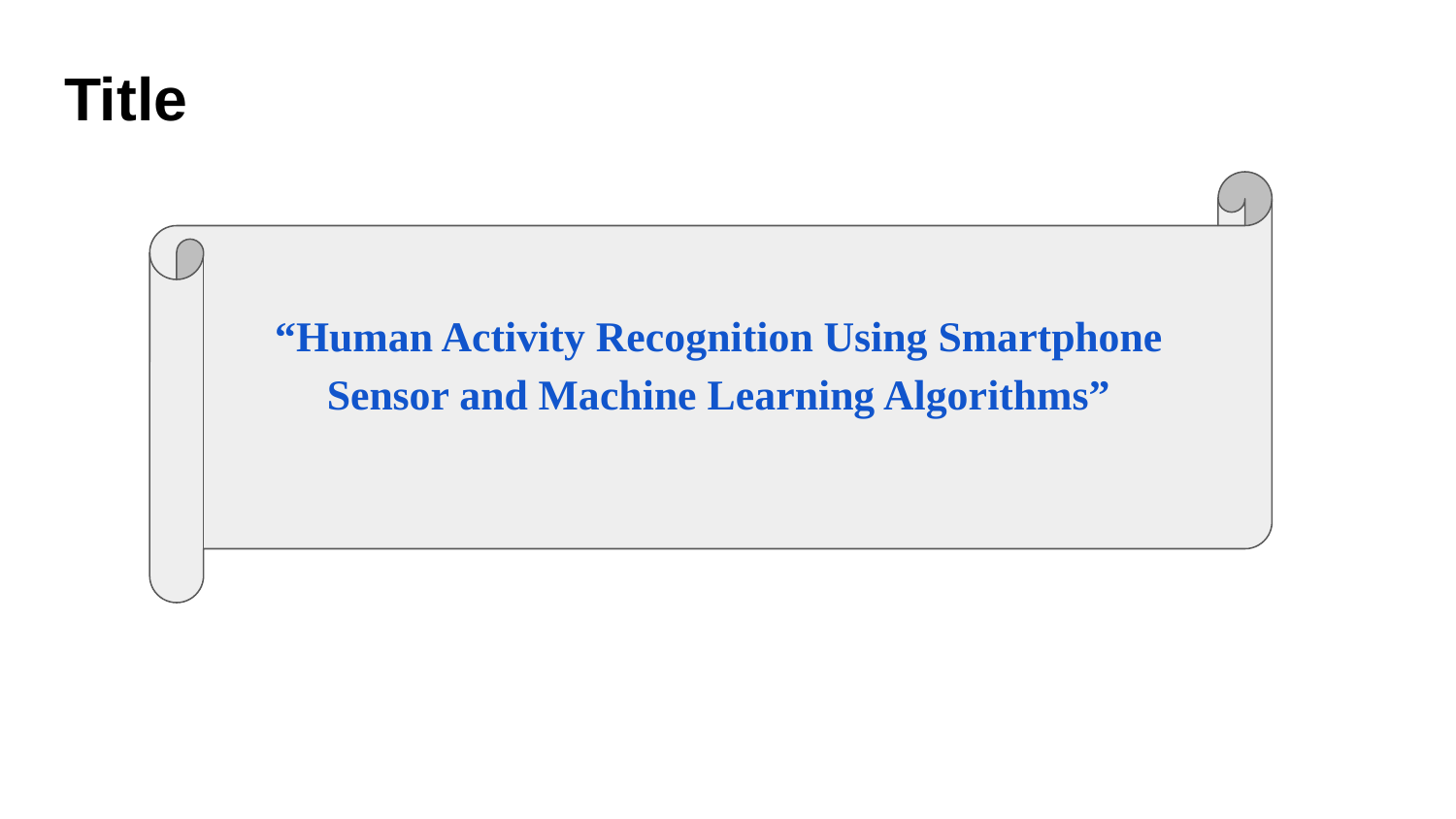

# Title

“Human Activity Recognition Using Smartphone Sensor and Machine Learning Algorithms”